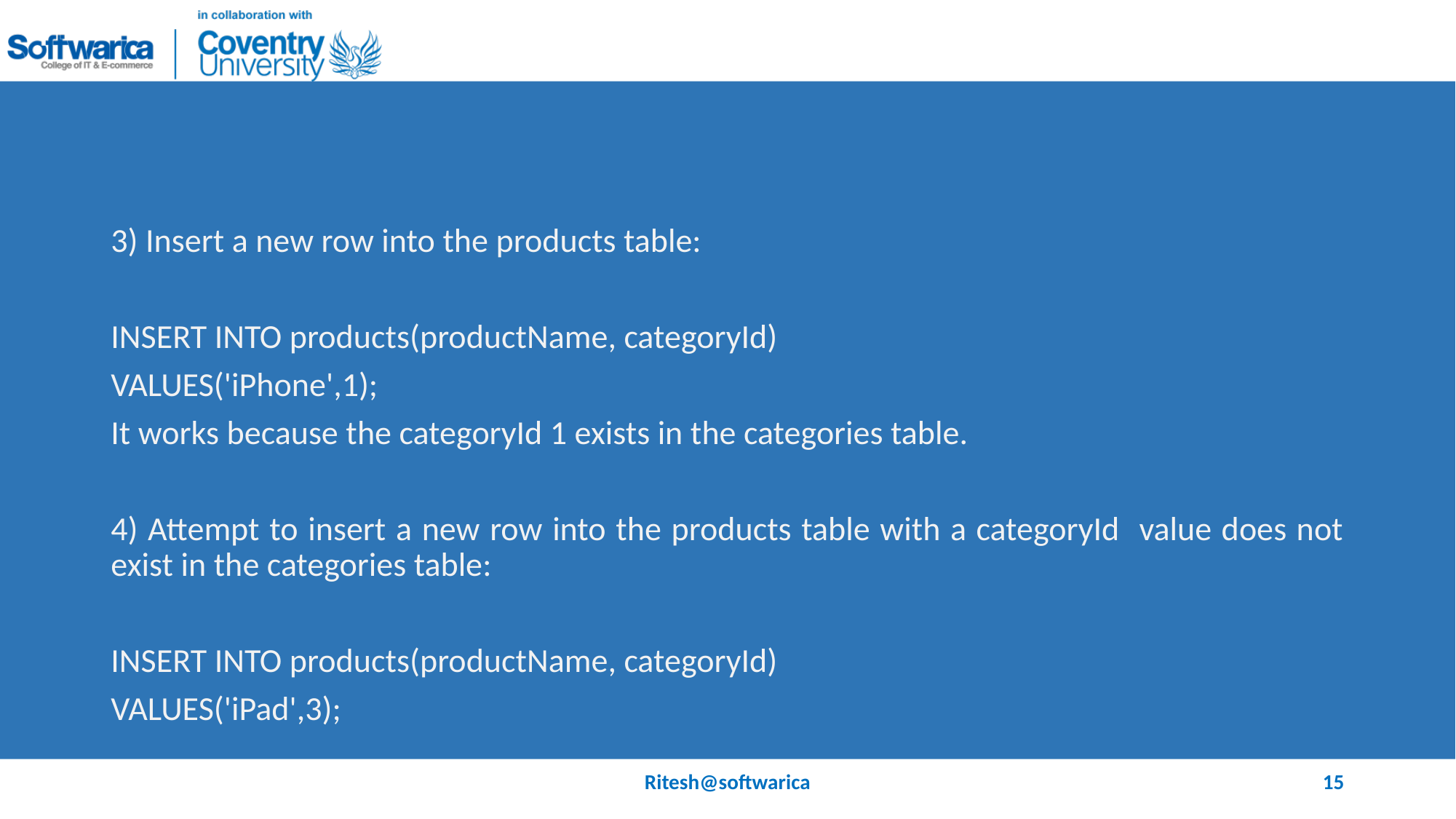

#
3) Insert a new row into the products table:

INSERT INTO products(productName, categoryId)
VALUES('iPhone',1);
It works because the categoryId 1 exists in the categories table.

4) Attempt to insert a new row into the products table with a categoryId  value does not exist in the categories table:

INSERT INTO products(productName, categoryId)
VALUES('iPad',3);
Ritesh@softwarica
15